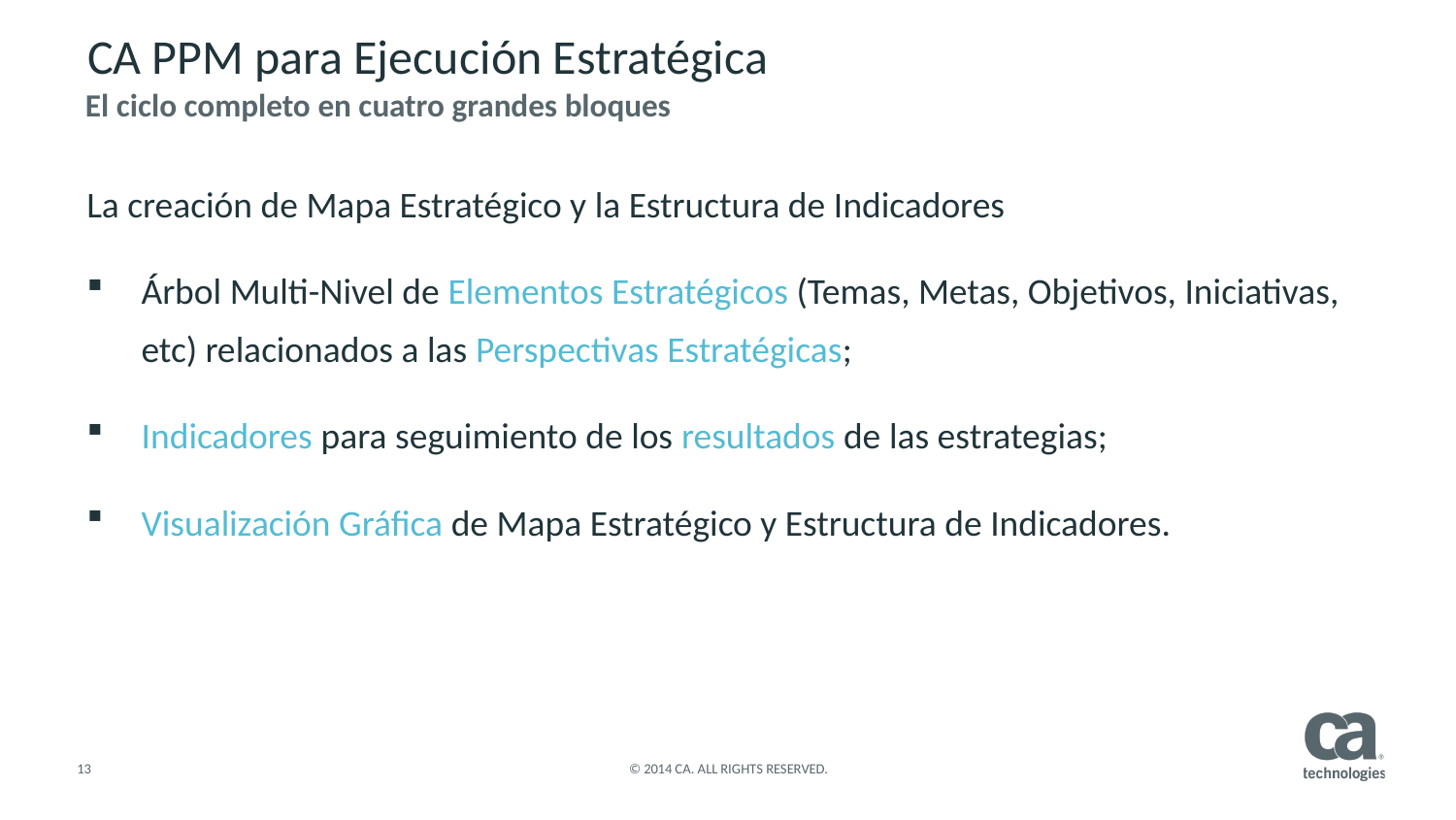

# CA PPM para Ejecución Estratégica
El ciclo completo en cuatro grandes bloques

La creación de Mapa Estratégico y la Estructura de Indicadores
Árbol Multi-Nivel de Elementos Estratégicos (Temas, Metas, Objetivos, Iniciativas, etc) relacionados a las Perspectivas Estratégicas;
Indicadores para seguimiento de los resultados de las estrategias;
Visualización Gráfica de Mapa Estratégico y Estructura de Indicadores.